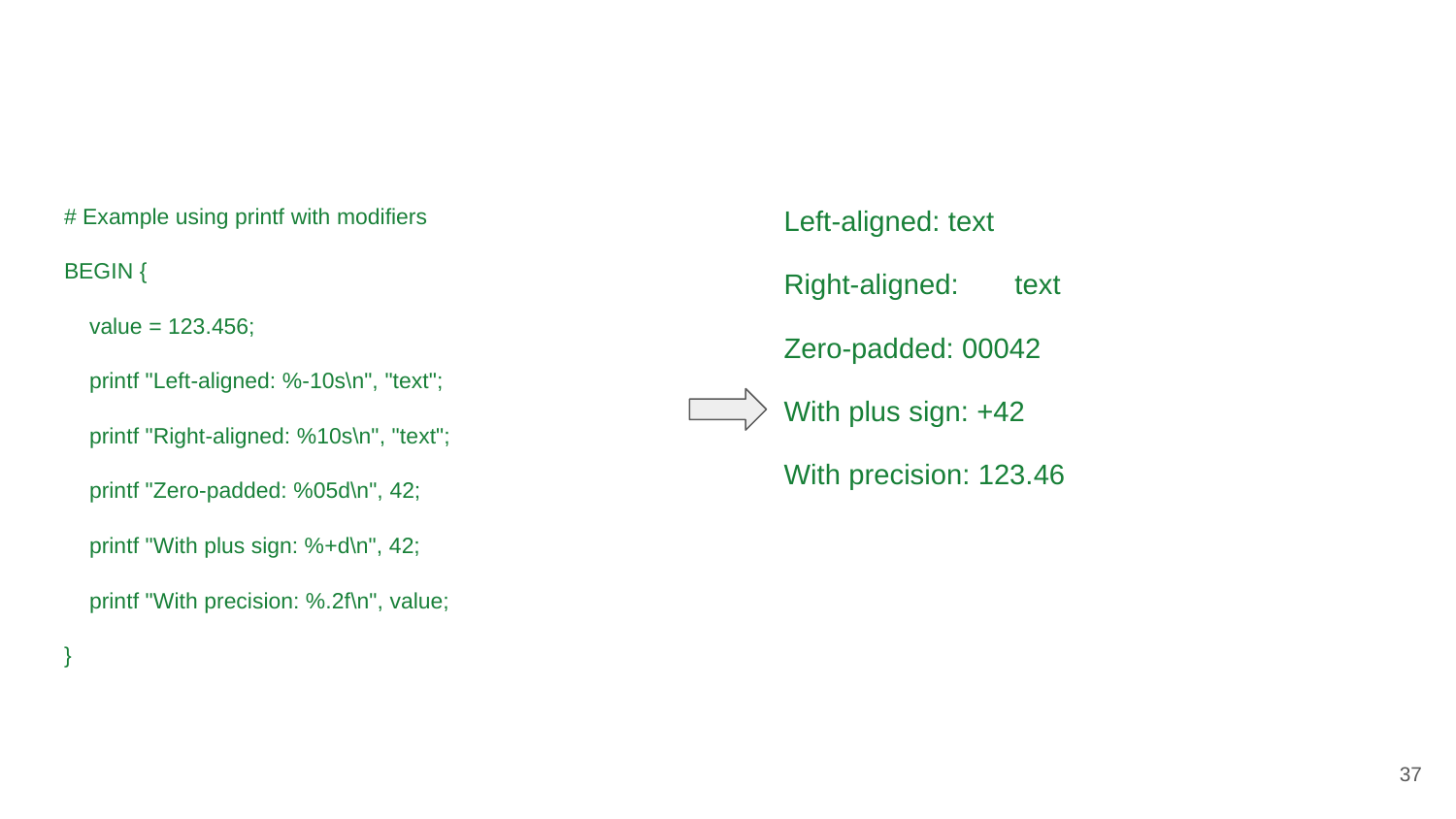

# Example using printf with modifiers
BEGIN {
    value = 123.456;
    printf "Left-aligned: %-10s\n", "text";
    printf "Right-aligned: %10s\n", "text";
    printf "Zero-padded: %05d\n", 42;
    printf "With plus sign: %+d\n", 42;
    printf "With precision: %.2f\n", value;
}
Left-aligned: text
Right-aligned:       text
Zero-padded: 00042
With plus sign: +42
With precision: 123.46

37